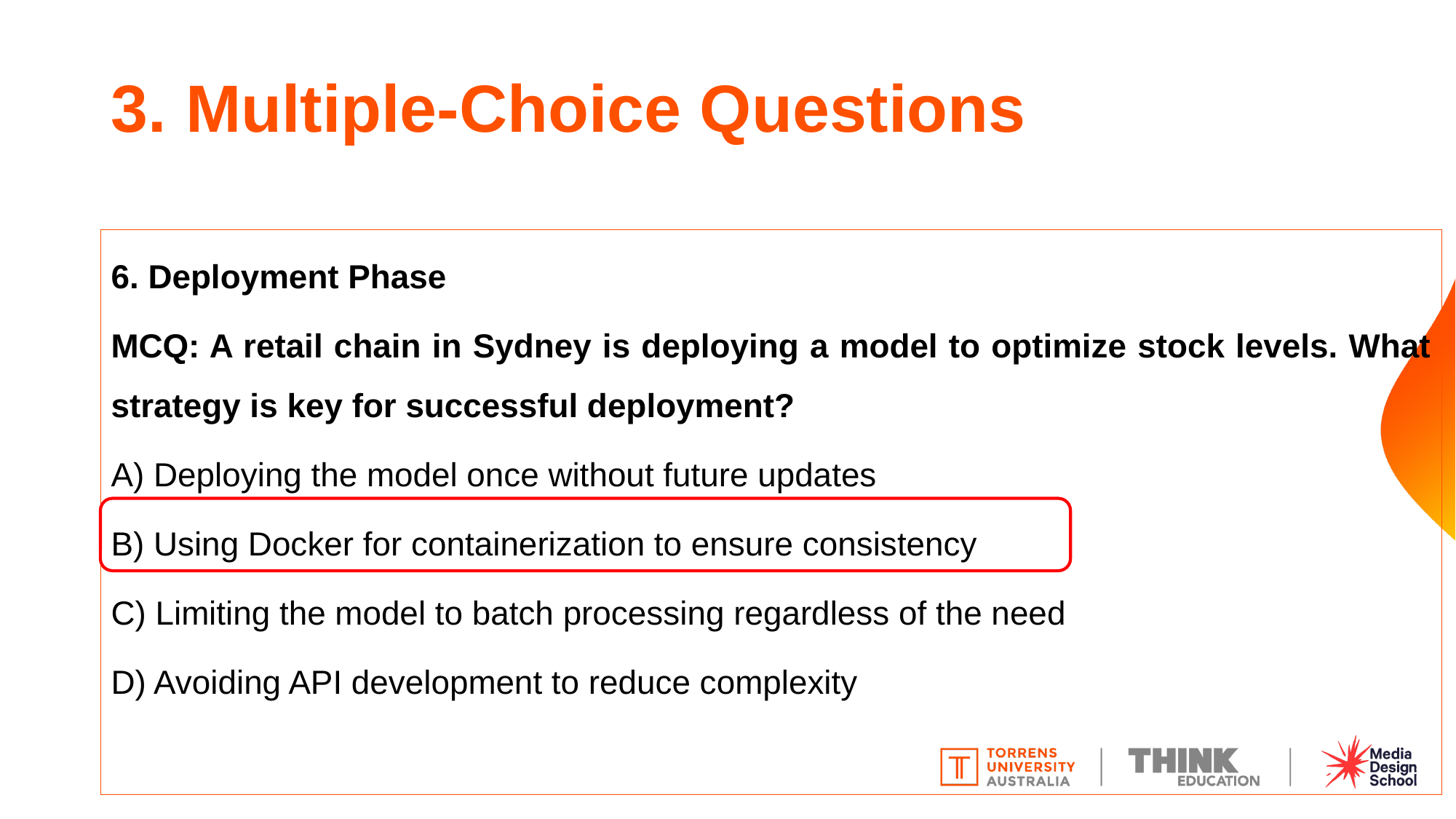

# 3. Multiple-Choice Questions
6. Deployment Phase
MCQ: A retail chain in Sydney is deploying a model to optimize stock levels. What strategy is key for successful deployment?
A) Deploying the model once without future updates
B) Using Docker for containerization to ensure consistency
C) Limiting the model to batch processing regardless of the need
D) Avoiding API development to reduce complexity